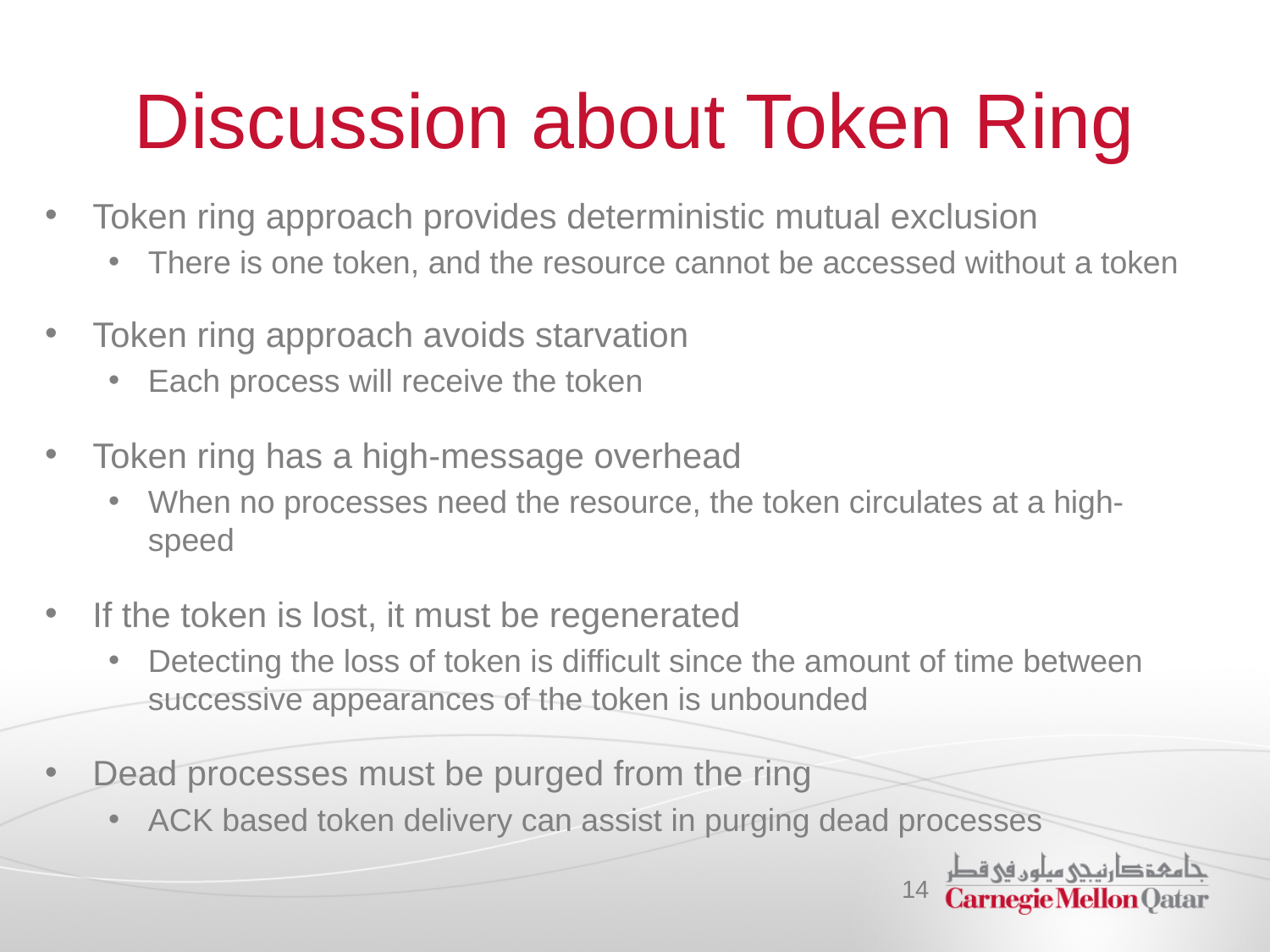

# Discussion about Token Ring
Token ring approach provides deterministic mutual exclusion
There is one token, and the resource cannot be accessed without a token

Token ring approach avoids starvation
Each process will receive the token

Token ring has a high-message overhead
When no processes need the resource, the token circulates at a high-speed

If the token is lost, it must be regenerated
Detecting the loss of token is difficult since the amount of time between successive appearances of the token is unbounded

Dead processes must be purged from the ring
ACK based token delivery can assist in purging dead processes
14